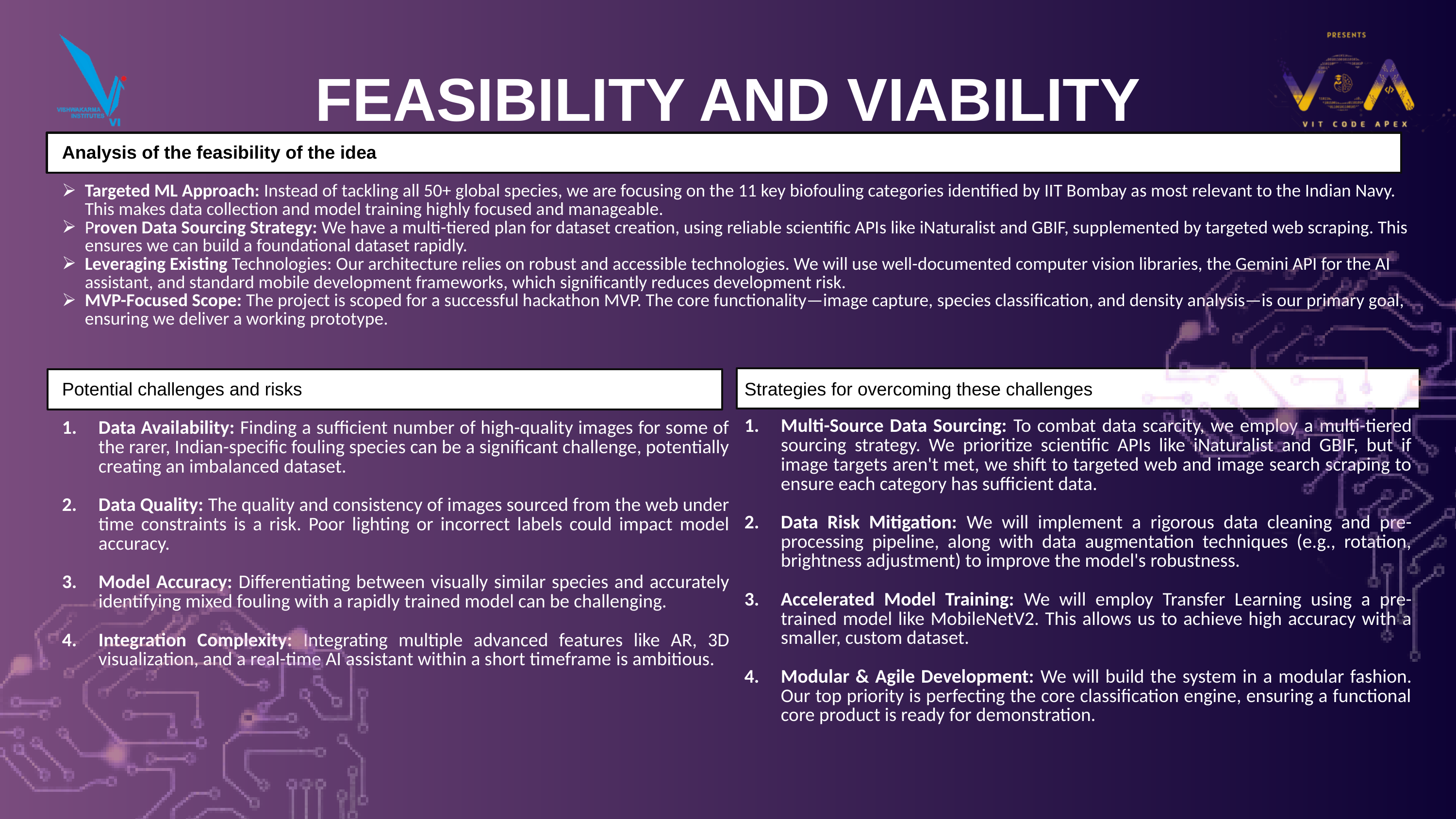

FEASIBILITY AND VIABILITY

| Analysis of the feasibility of the idea Targeted ML Approach: Instead of tackling all 50+ global species, we are focusing on the 11 key biofouling categories identified by IIT Bombay as most relevant to the Indian Navy. This makes data collection and model training highly focused and manageable. Proven Data Sourcing Strategy: We have a multi-tiered plan for dataset creation, using reliable scientific APIs like iNaturalist and GBIF, supplemented by targeted web scraping. This ensures we can build a foundational dataset rapidly. Leveraging Existing Technologies: Our architecture relies on robust and accessible technologies. We will use well-documented computer vision libraries, the Gemini API for the AI assistant, and standard mobile development frameworks, which significantly reduces development risk. MVP-Focused Scope: The project is scoped for a successful hackathon MVP. The core functionality—image capture, species classification, and density analysis—is our primary goal, ensuring we deliver a working prototype. |  |
| --- | --- |
| Potential challenges and risks Data Availability: Finding a sufficient number of high-quality images for some of the rarer, Indian-specific fouling species can be a significant challenge, potentially creating an imbalanced dataset. Data Quality: The quality and consistency of images sourced from the web under time constraints is a risk. Poor lighting or incorrect labels could impact model accuracy. Model Accuracy: Differentiating between visually similar species and accurately identifying mixed fouling with a rapidly trained model can be challenging. Integration Complexity: Integrating multiple advanced features like AR, 3D visualization, and a real-time AI assistant within a short timeframe is ambitious. | Strategies for overcoming these challenges Multi-Source Data Sourcing: To combat data scarcity, we employ a multi-tiered sourcing strategy. We prioritize scientific APIs like iNaturalist and GBIF, but if image targets aren't met, we shift to targeted web and image search scraping to ensure each category has sufficient data. Data Risk Mitigation: We will implement a rigorous data cleaning and pre-processing pipeline, along with data augmentation techniques (e.g., rotation, brightness adjustment) to improve the model's robustness. Accelerated Model Training: We will employ Transfer Learning using a pre-trained model like MobileNetV2. This allows us to achieve high accuracy with a smaller, custom dataset. Modular & Agile Development: We will build the system in a modular fashion. Our top priority is perfecting the core classification engine, ensuring a functional core product is ready for demonstration. |